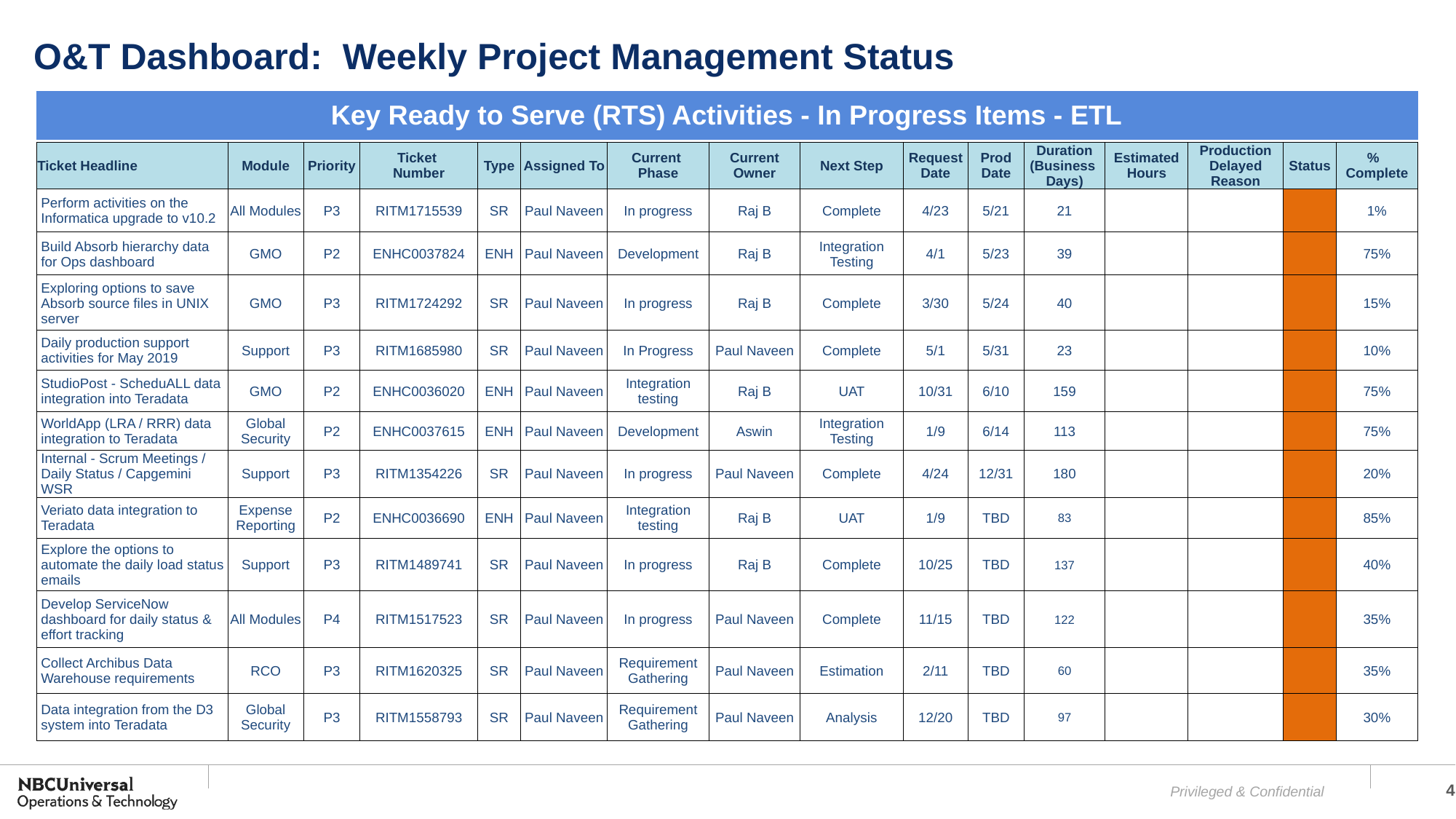

# O&T Dashboard:  Weekly Project Management Status
| Key Ready to Serve (RTS) Activities - In Progress Items - ETL |
| --- |
| Ticket Headline | Module | Priority | Ticket Number | Type | Assigned To | Current Phase | Current Owner | Next Step | Request Date | Prod Date | Duration (Business Days) | Estimated Hours | Production Delayed Reason | Status | % Complete |
| --- | --- | --- | --- | --- | --- | --- | --- | --- | --- | --- | --- | --- | --- | --- | --- |
| Perform activities on the Informatica upgrade to v10.2 | All Modules | P3 | RITM1715539 | SR | Paul Naveen | In progress | Raj B | Complete | 4/23 | 5/21 | 21 |  |  |  | 1% |
| Build Absorb hierarchy data for Ops dashboard | GMO | P2 | ENHC0037824 | ENH | Paul Naveen | Development | Raj B | Integration Testing | 4/1 | 5/23 | 39 |  |  |  | 75% |
| Exploring options to save Absorb source files in UNIX server | GMO | P3 | RITM1724292 | SR | Paul Naveen | In progress | Raj B | Complete | 3/30 | 5/24 | 40 |  |  |  | 15% |
| Daily production support activities for May 2019 | Support | P3 | RITM1685980 | SR | Paul Naveen | In Progress | Paul Naveen | Complete | 5/1 | 5/31 | 23 |  |  |  | 10% |
| StudioPost - ScheduALL data integration into Teradata | GMO | P2 | ENHC0036020 | ENH | Paul Naveen | Integration testing | Raj B | UAT | 10/31 | 6/10 | 159 |  |  |  | 75% |
| WorldApp (LRA / RRR) data integration to Teradata | Global Security | P2 | ENHC0037615 | ENH | Paul Naveen | Development | Aswin | Integration Testing | 1/9 | 6/14 | 113 |  |  |  | 75% |
| Internal - Scrum Meetings / Daily Status / Capgemini WSR | Support | P3 | RITM1354226 | SR | Paul Naveen | In progress | Paul Naveen | Complete | 4/24 | 12/31 | 180 |  |  |  | 20% |
| Veriato data integration to Teradata | Expense Reporting | P2 | ENHC0036690 | ENH | Paul Naveen | Integration testing | Raj B | UAT | 1/9 | TBD | 83 |  |  |  | 85% |
| Explore the options to automate the daily load status emails | Support | P3 | RITM1489741 | SR | Paul Naveen | In progress | Raj B | Complete | 10/25 | TBD | 137 |  |  |  | 40% |
| Develop ServiceNow dashboard for daily status & effort tracking | All Modules | P4 | RITM1517523 | SR | Paul Naveen | In progress | Paul Naveen | Complete | 11/15 | TBD | 122 |  |  |  | 35% |
| Collect Archibus Data Warehouse requirements | RCO | P3 | RITM1620325 | SR | Paul Naveen | Requirement Gathering | Paul Naveen | Estimation | 2/11 | TBD | 60 |  |  |  | 35% |
| Data integration from the D3 system into Teradata | Global Security | P3 | RITM1558793 | SR | Paul Naveen | Requirement Gathering | Paul Naveen | Analysis | 12/20 | TBD | 97 |  |  |  | 30% |